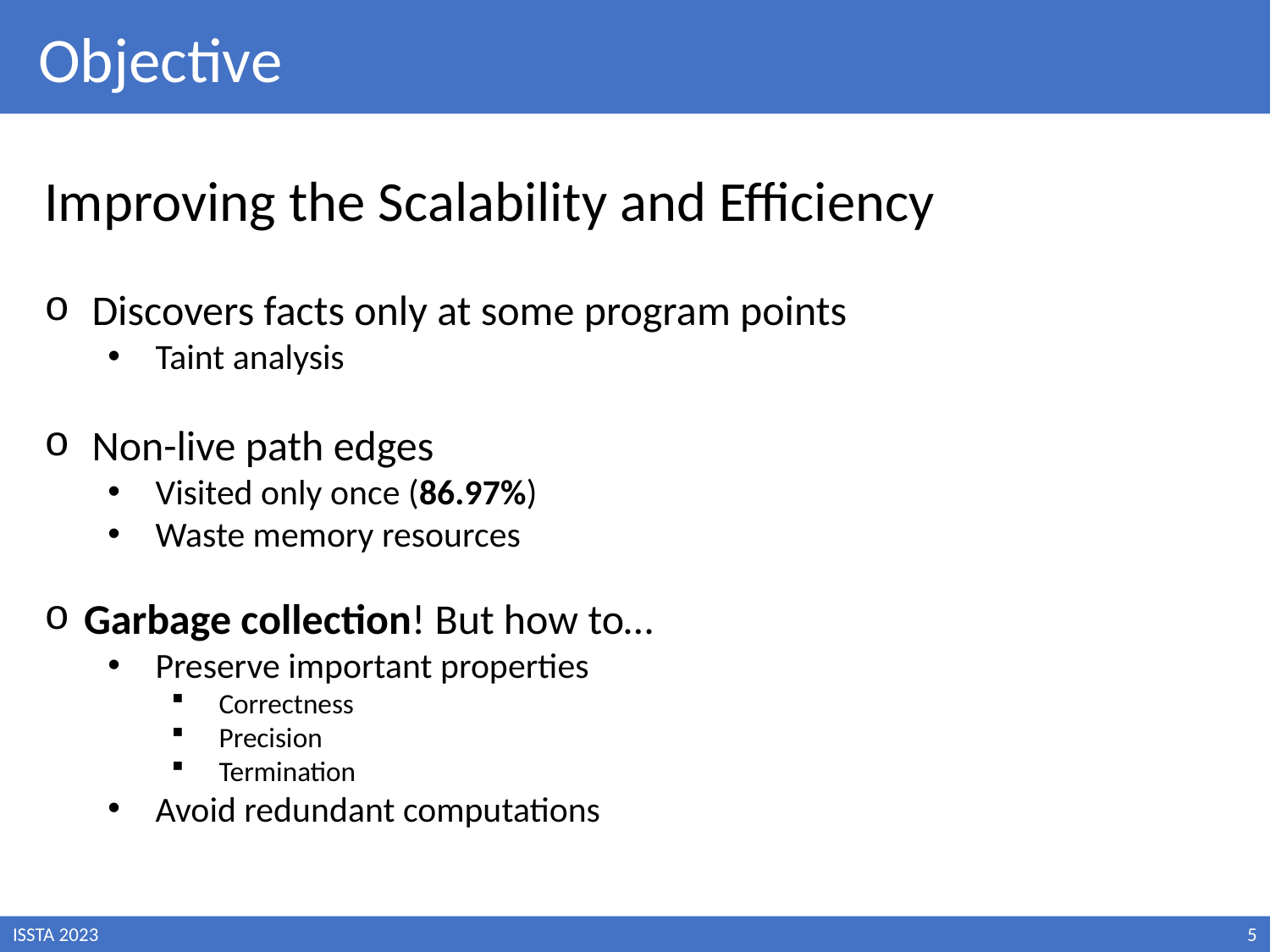

Objective
Improving the Scalability and Efficiency

Discovers facts only at some program points
Taint analysis

Non-live path edges
Visited only once (86.97%)
Waste memory resources

Garbage collection! But how to…
Preserve important properties
Correctness
Precision
Termination
Avoid redundant computations

ISSTA 2023
5